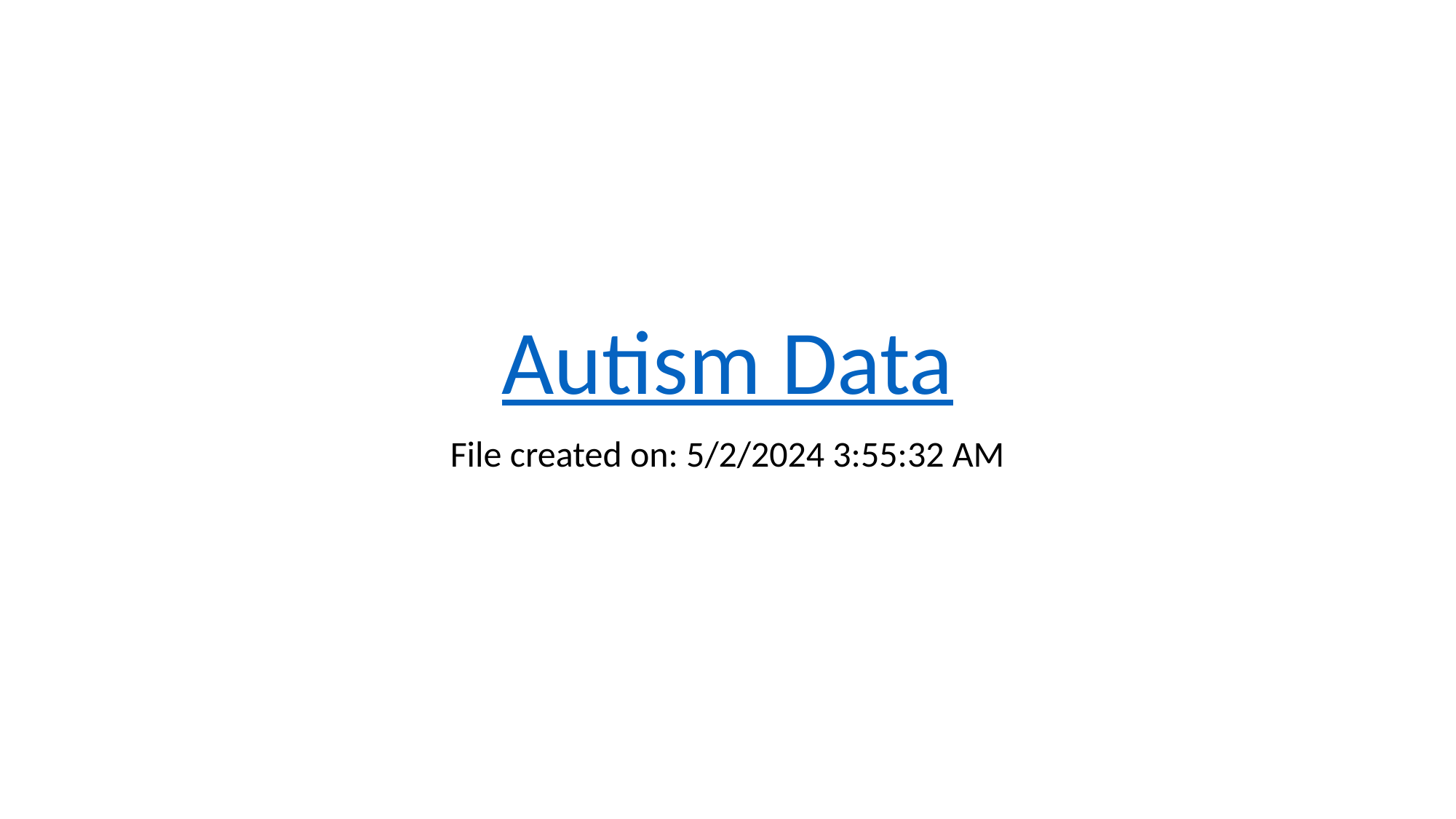

# Autism Data
File created on: 5/2/2024 3:55:32 AM